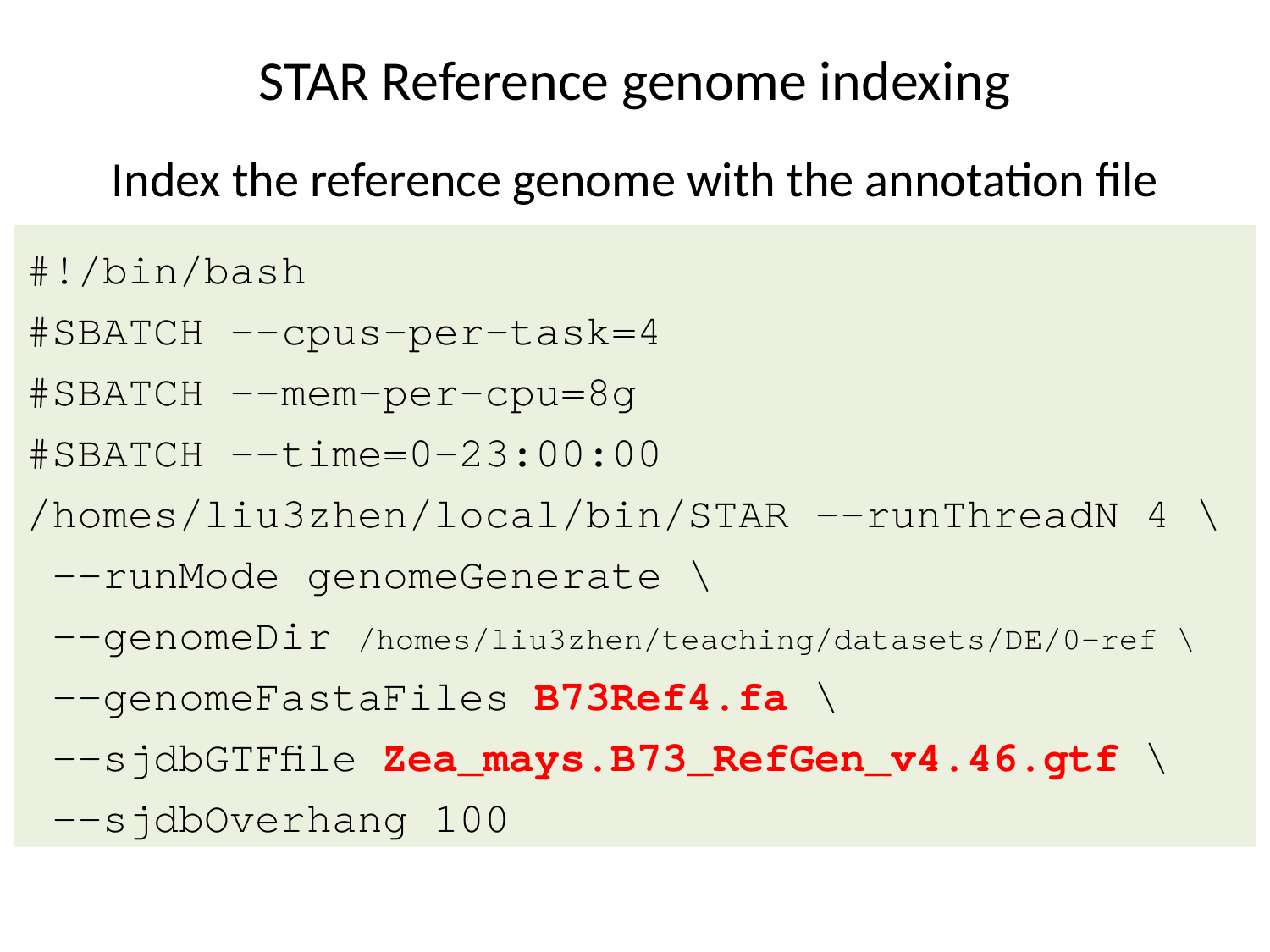

STAR Reference genome indexing
Index the reference genome with the annotation file
#!/bin/bash
#SBATCH --cpus-per-task=4
#SBATCH --mem-per-cpu=8g
#SBATCH --time=0-23:00:00
/homes/liu3zhen/local/bin/STAR --runThreadN 4 \
 --runMode genomeGenerate \
 --genomeDir /homes/liu3zhen/teaching/datasets/DE/0-ref \
 --genomeFastaFiles B73Ref4.fa \
 --sjdbGTFfile Zea_mays.B73_RefGen_v4.46.gtf \
 --sjdbOverhang 100